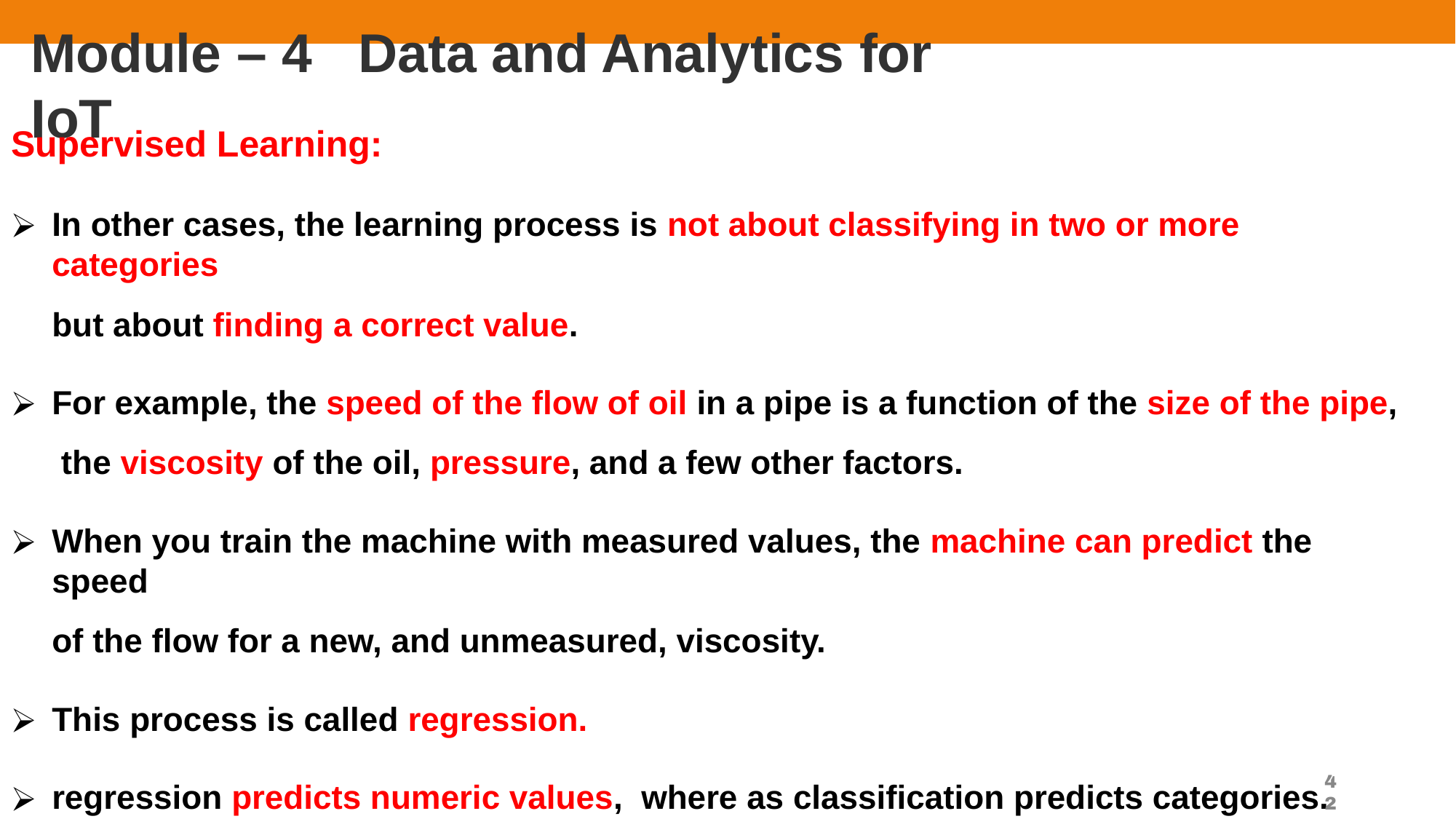

# Module – 4	Data and Analytics for IoT
Supervised Learning:
In other cases, the learning process is not about classifying in two or more categories
but about finding a correct value.
For example, the speed of the flow of oil in a pipe is a function of the size of the pipe,  the viscosity of the oil, pressure, and a few other factors.
When you train the machine with measured values, the machine can predict the speed
of the flow for a new, and unmeasured, viscosity.
This process is called regression.
regression predicts numeric values,  where as classification predicts categories.

42